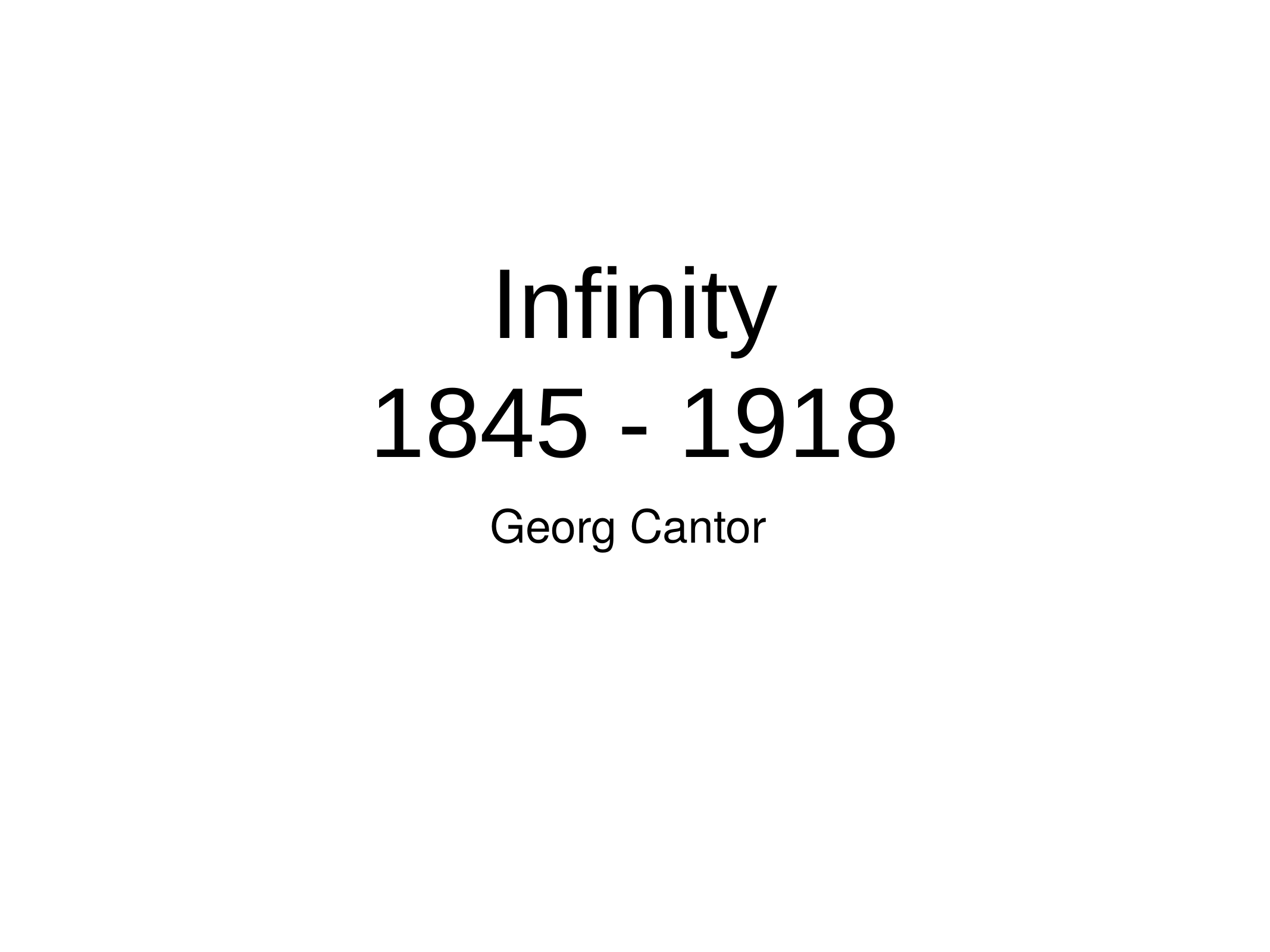

# Infinity
1845 - 1918
Georg Cantor